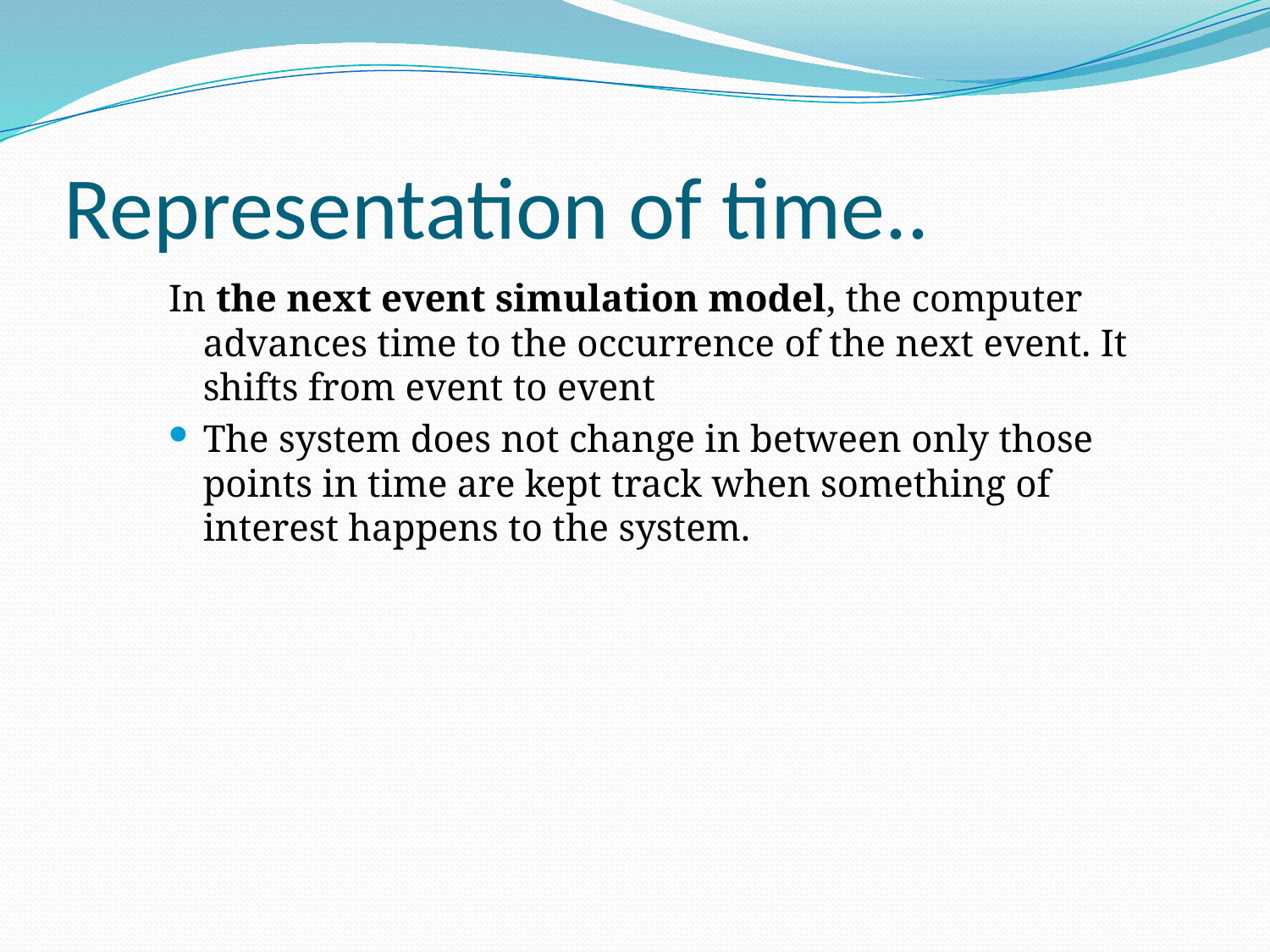

# Representation of time..
In the next event simulation model, the computer advances time to the occurrence of the next event. It shifts from event to event
The system does not change in between only those points in time are kept track when something of interest happens to the system.